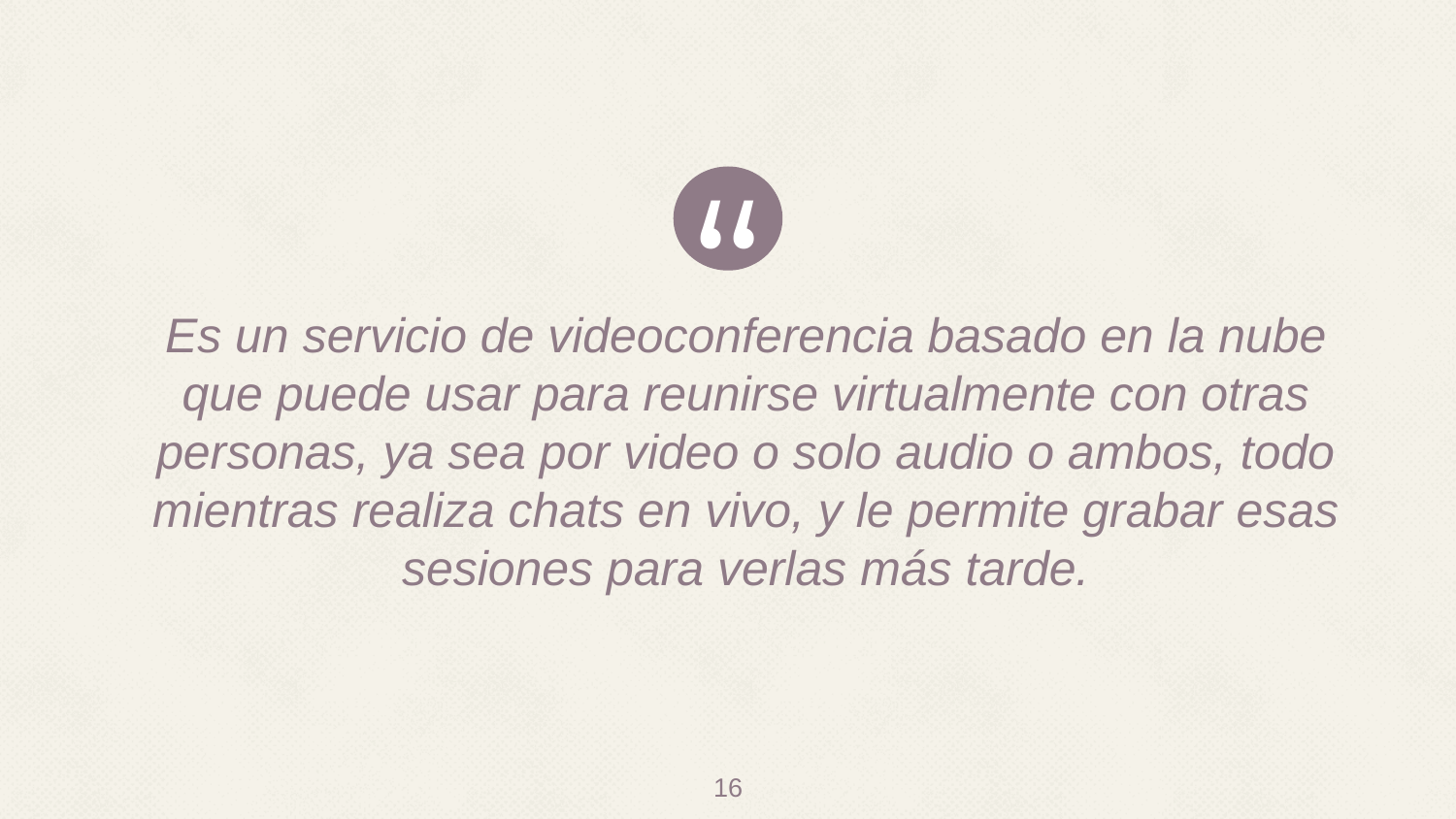

Es un servicio de videoconferencia basado en la nube que puede usar para reunirse virtualmente con otras personas, ya sea por video o solo audio o ambos, todo mientras realiza chats en vivo, y le permite grabar esas sesiones para verlas más tarde.
16